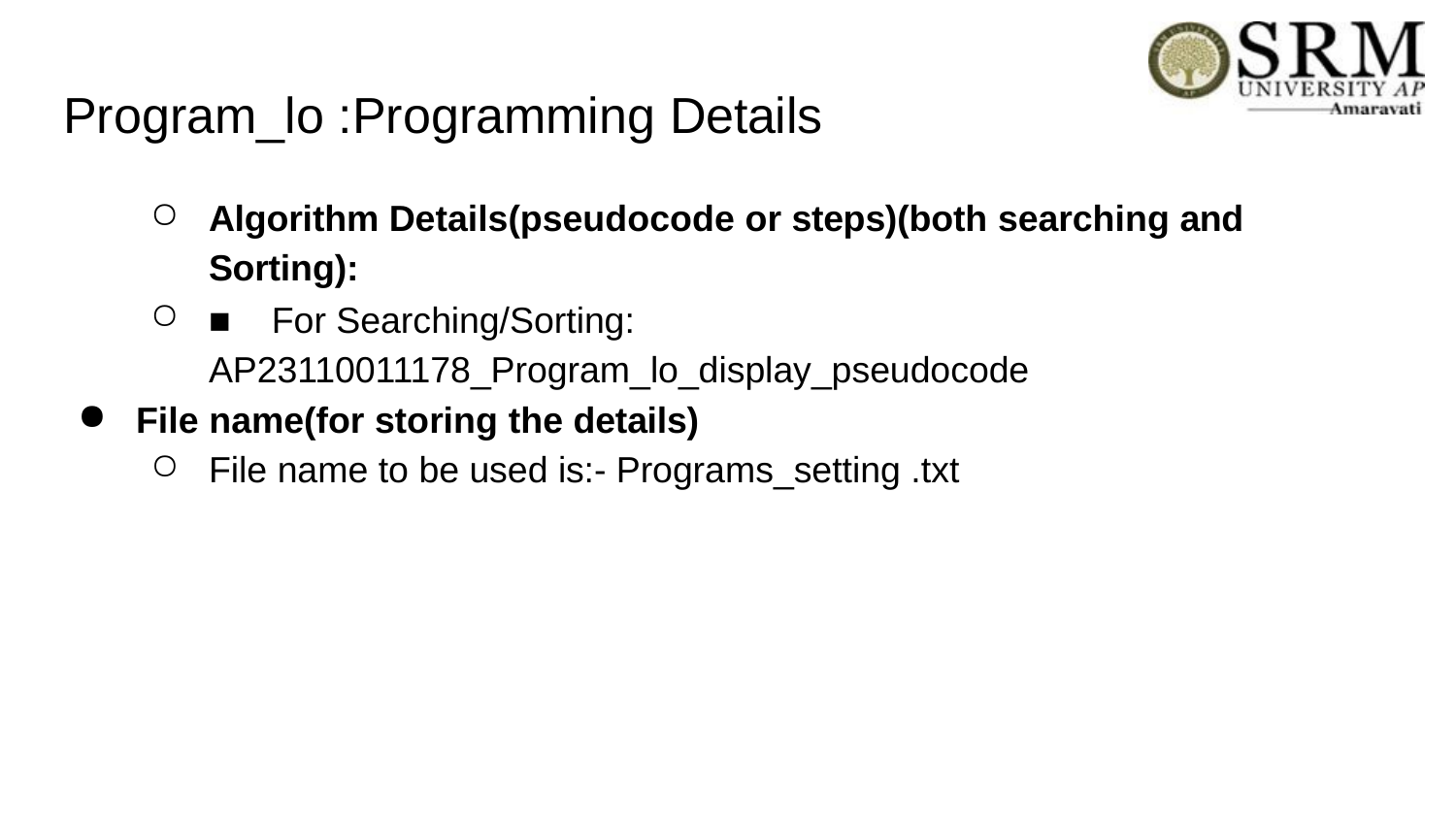

# Program_lo :Programming Details
Algorithm Details(pseudocode or steps)(both searching and Sorting):
■    For Searching/Sorting: AP23110011178_Program_lo_display_pseudocode
File name(for storing the details)
File name to be used is:- Programs_setting .txt